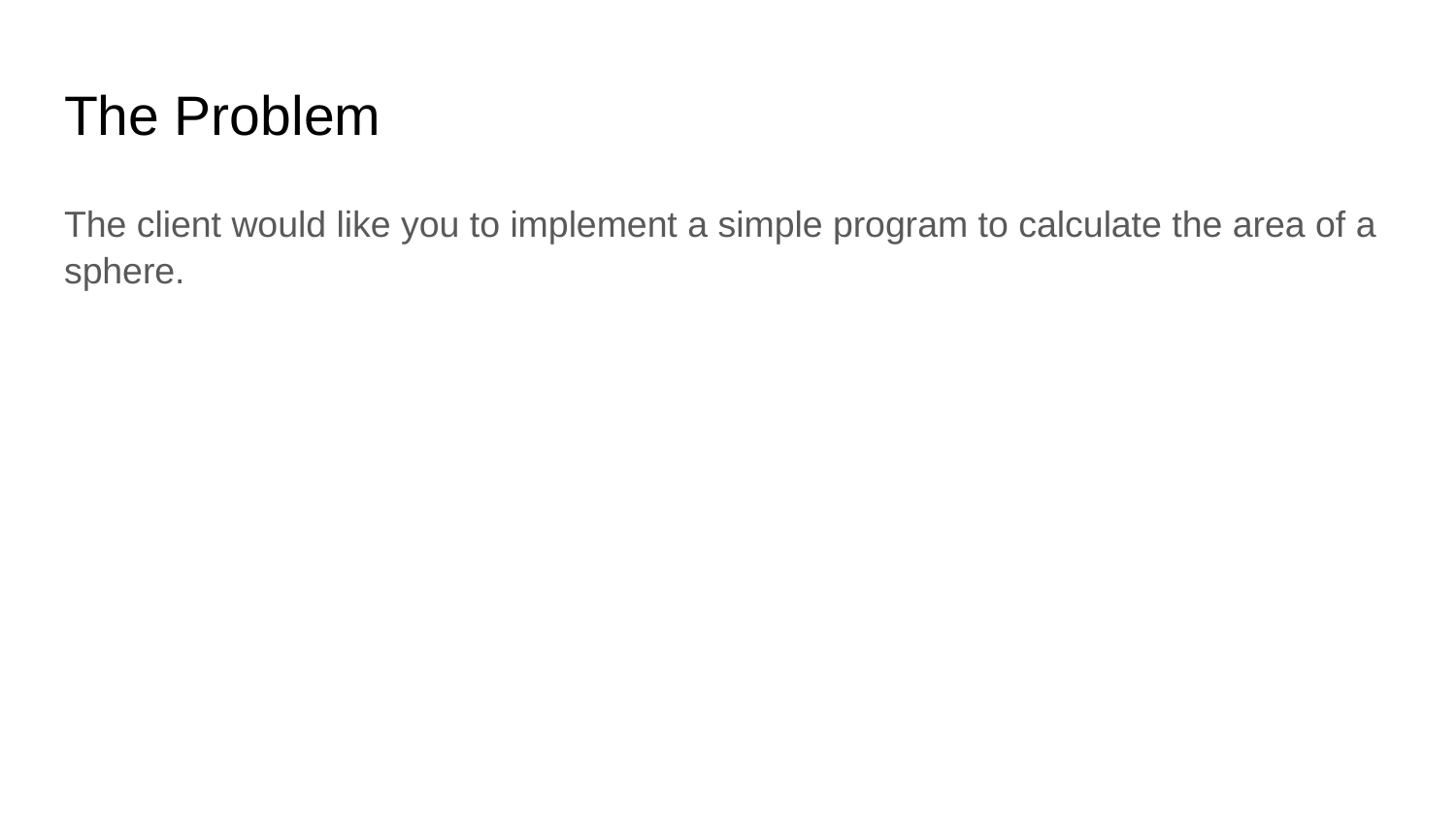

# The Problem
The client would like you to implement a simple program to calculate the area of a sphere.